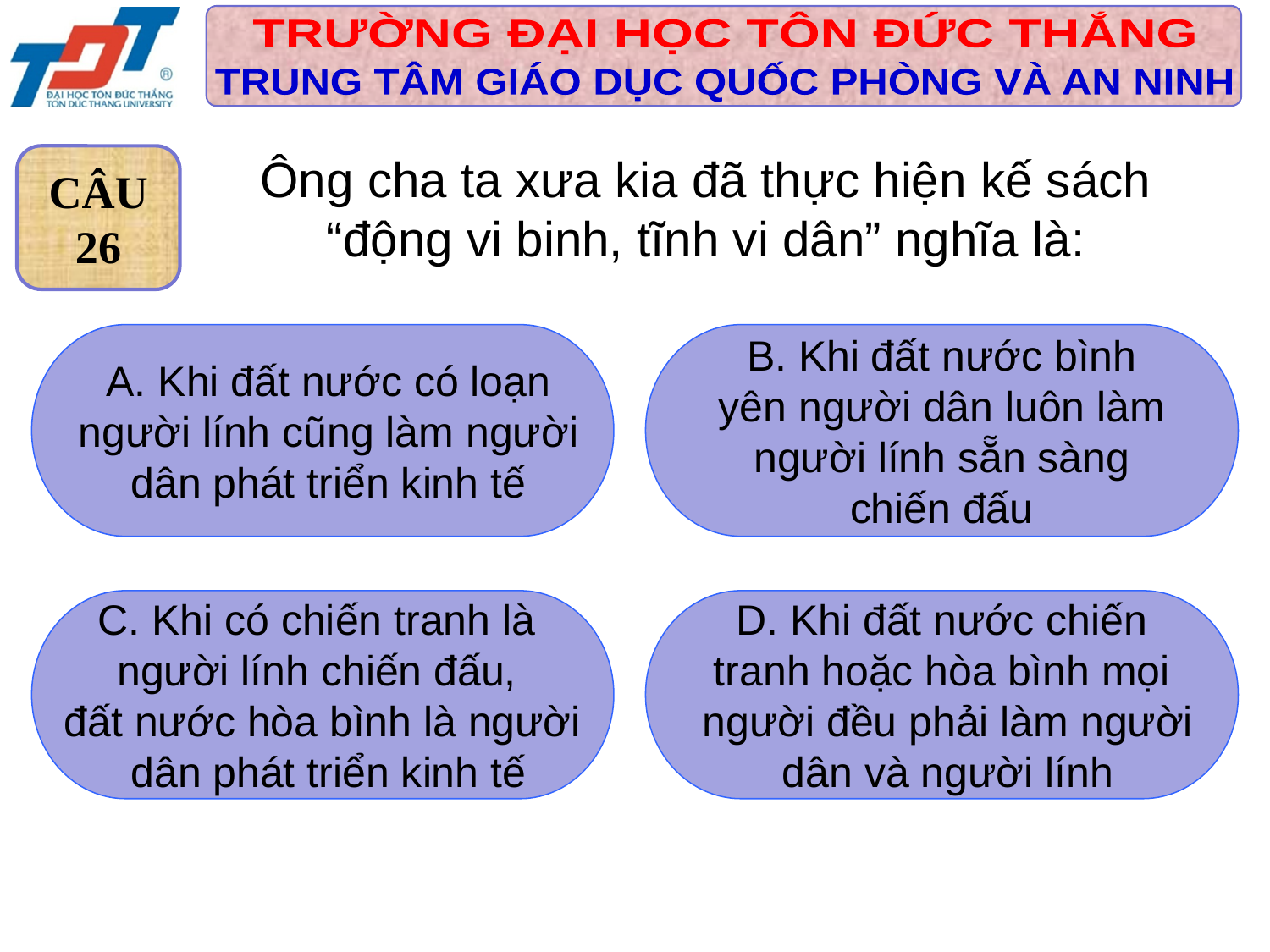

Ông cha ta xưa kia đã thực hiện kế sách
“động vi binh, tĩnh vi dân” nghĩa là:
CÂU
26
 A. Khi đất nước có loạn
 người lính cũng làm người
 dân phát triển kinh tế
 B. Khi đất nước bình
yên người dân luôn làm
 người lính sẵn sàng
chiến đấu
C. Khi có chiến tranh là
người lính chiến đấu,
đất nước hòa bình là người
 dân phát triển kinh tế
 D. Khi đất nước chiến
tranh hoặc hòa bình mọi
 người đều phải làm người
 dân và người lính